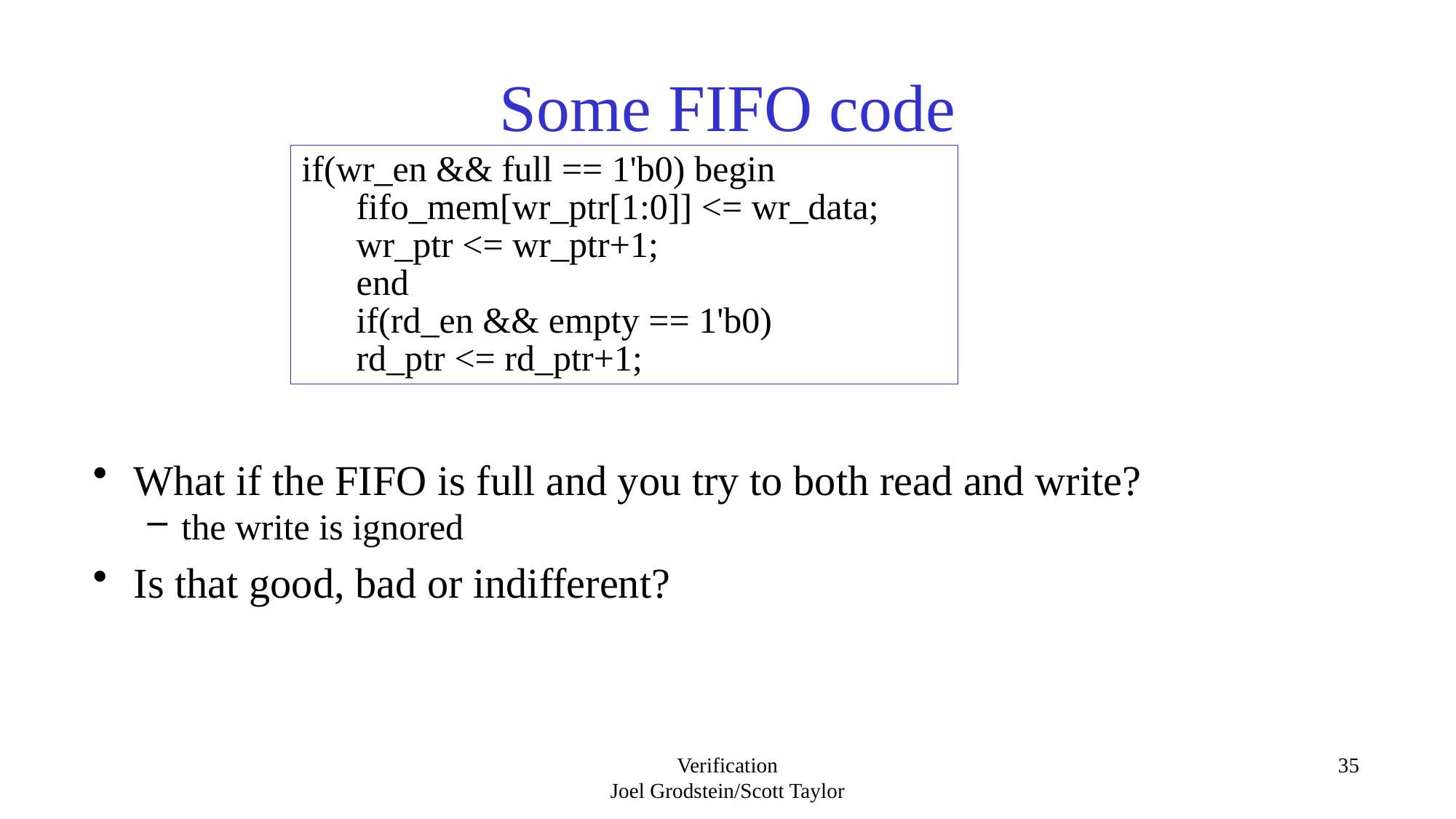

# Some FIFO code
if(wr_en && full == 1'b0) begin
fifo_mem[wr_ptr[1:0]] <= wr_data;
wr_ptr <= wr_ptr+1;
end
if(rd_en && empty == 1'b0)
rd_ptr <= rd_ptr+1;
What if the FIFO is full and you try to both read and write?
the write is ignored
Is that good, bad or indifferent?
Verification
Joel Grodstein/Scott Taylor